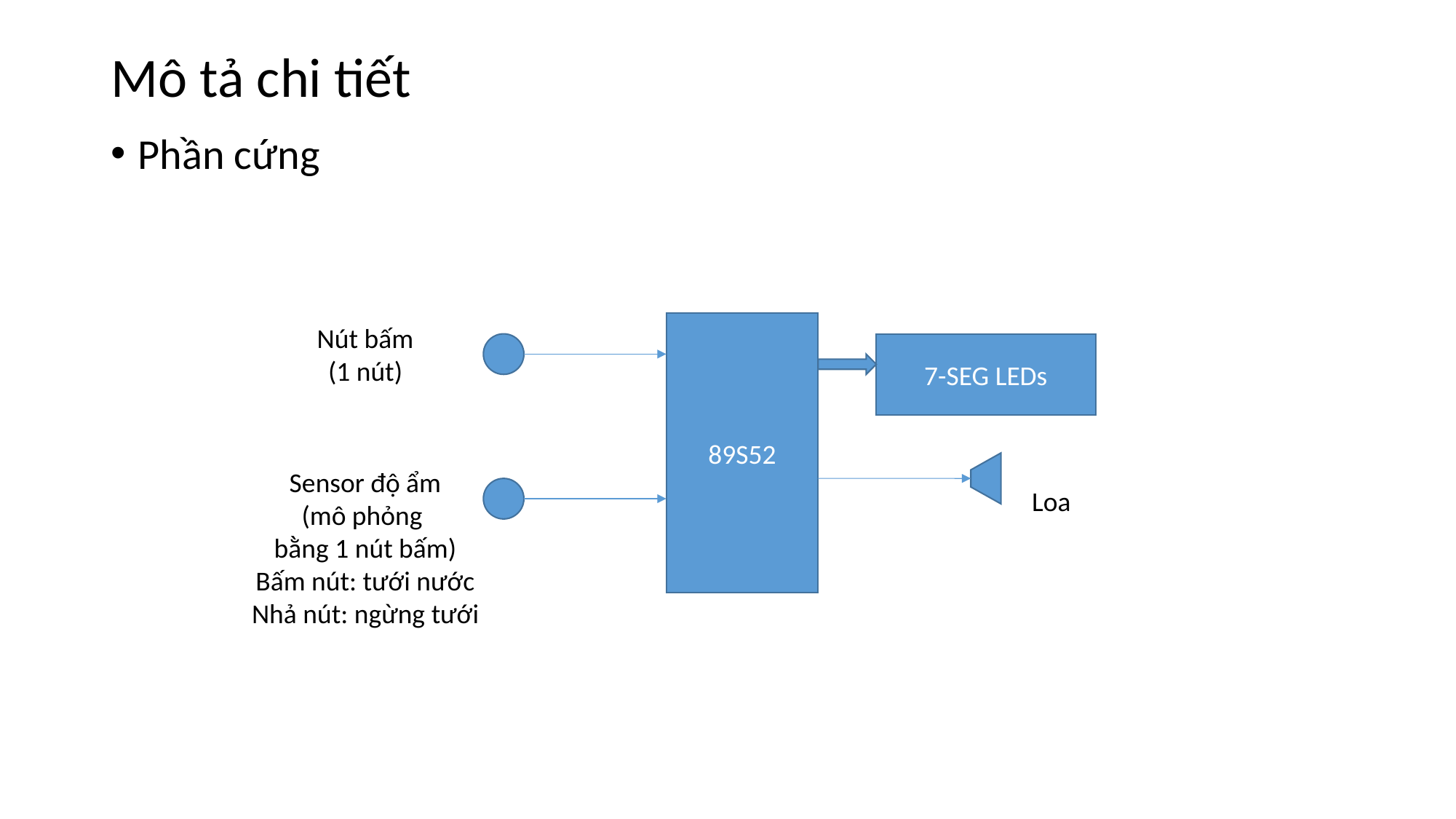

# Mô tả chi tiết
Phần cứng
89S52
Nút bấm
(1 nút)

7-SEG LEDs

Sensor độ ẩm
(mô phỏng
bằng 1 nút bấm)
Bấm nút: tưới nước
Nhả nút: ngừng tưới

Loa